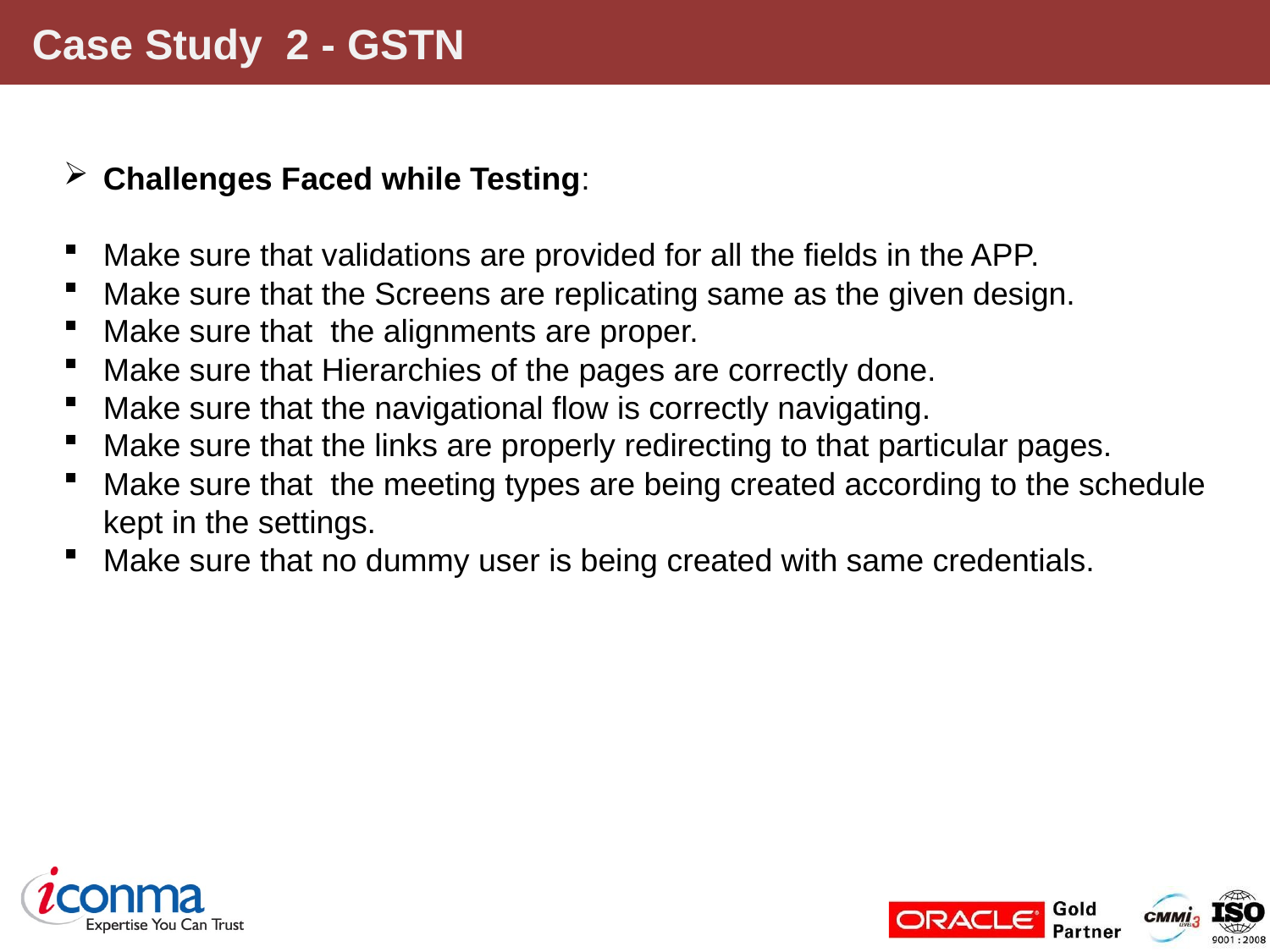

# Case Study  2 - GSTN
Challenges Faced while Testing:

Make sure that validations are provided for all the fields in the APP.
Make sure that the Screens are replicating same as the given design.
Make sure that  the alignments are proper.
Make sure that Hierarchies of the pages are correctly done.
Make sure that the navigational flow is correctly navigating.
Make sure that the links are properly redirecting to that particular pages.
Make sure that  the meeting types are being created according to the schedule kept in the settings.
Make sure that no dummy user is being created with same credentials.